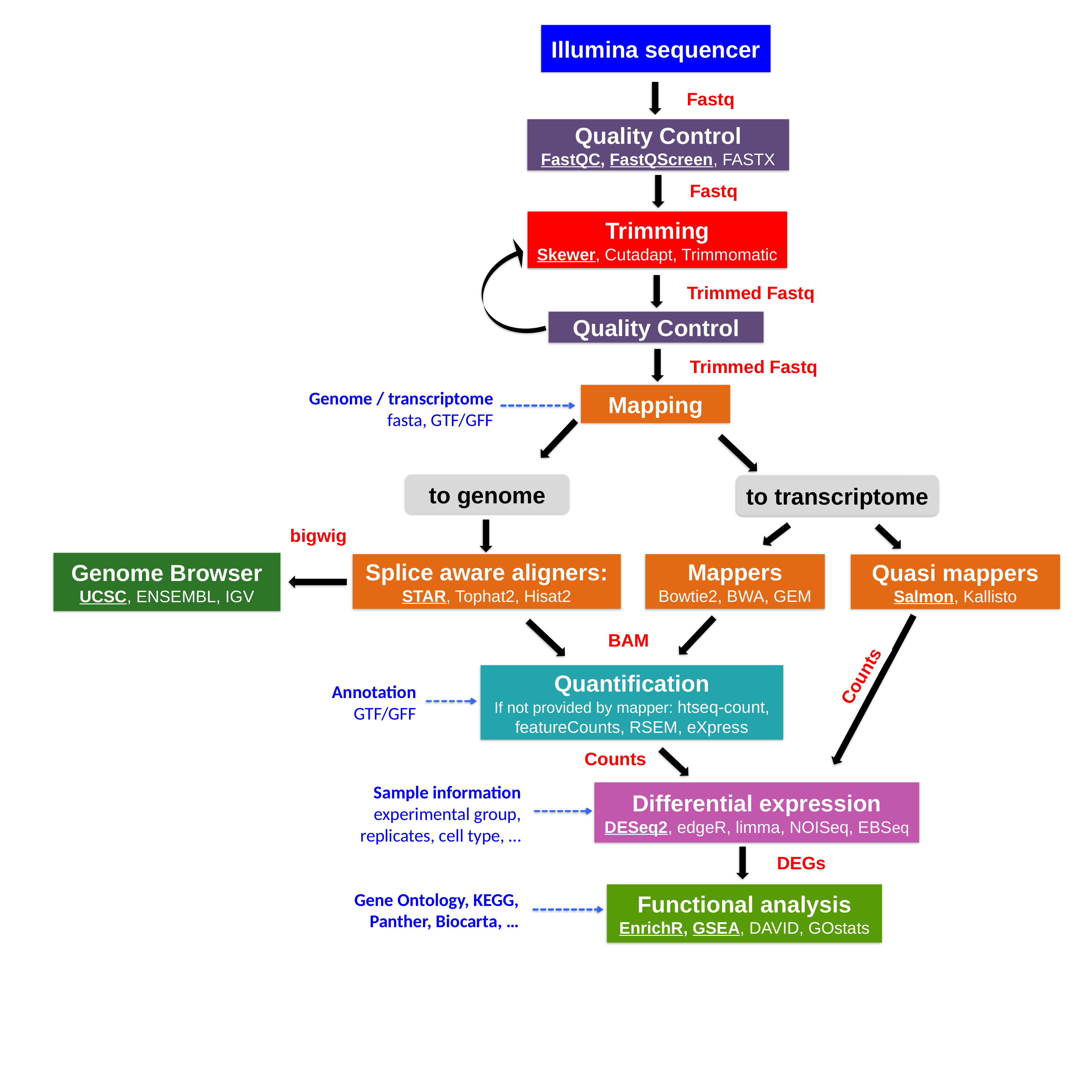

Illumina sequencer

Fastq
Quality Control
FastQC, FastQScreen, FASTX

Fastq
Trimming
Skewer, Cutadapt, Trimmomatic

Trimmed Fastq
Quality Control

Trimmed Fastq
Genome / transcriptome
fasta, GTF/GFF
Mapping

to genome
to transcriptome

bigwig

Genome Browser
UCSC, ENSEMBL, IGV
Splice aware aligners:
STAR, Tophat2, Hisat2
Mappers
Bowtie2, BWA, GEM
Quasi mappers
Salmon, Kallisto

BAM
Counts
Quantification
If not provided by mapper: htseq-count, featureCounts, RSEM, eXpress
Annotation
GTF/GFF

Counts
Sample information
experimental group, replicates, cell type, …
Differential expression
DESeq2, edgeR, limma, NOISeq, EBSeq

DEGs
Functional analysis
EnrichR, GSEA, DAVID, GOstats
Gene Ontology, KEGG, Panther, Biocarta, …